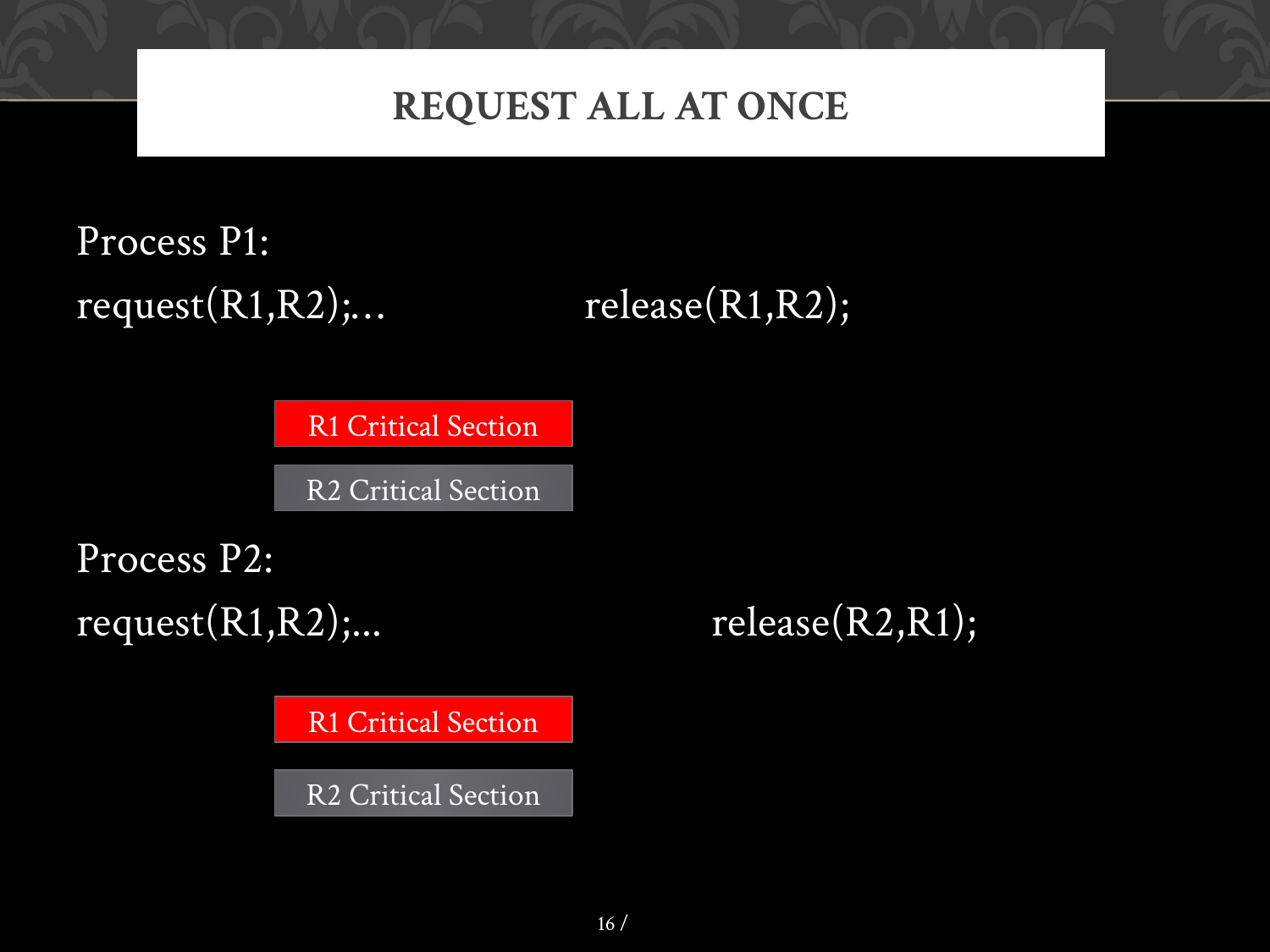

# Request ALL At once
Process P1:
request(R1,R2);…		release(R1,R2);

Process P2:
request(R1,R2);...			release(R2,R1);
R1 Critical Section
R2 Critical Section
R1 Critical Section
R2 Critical Section